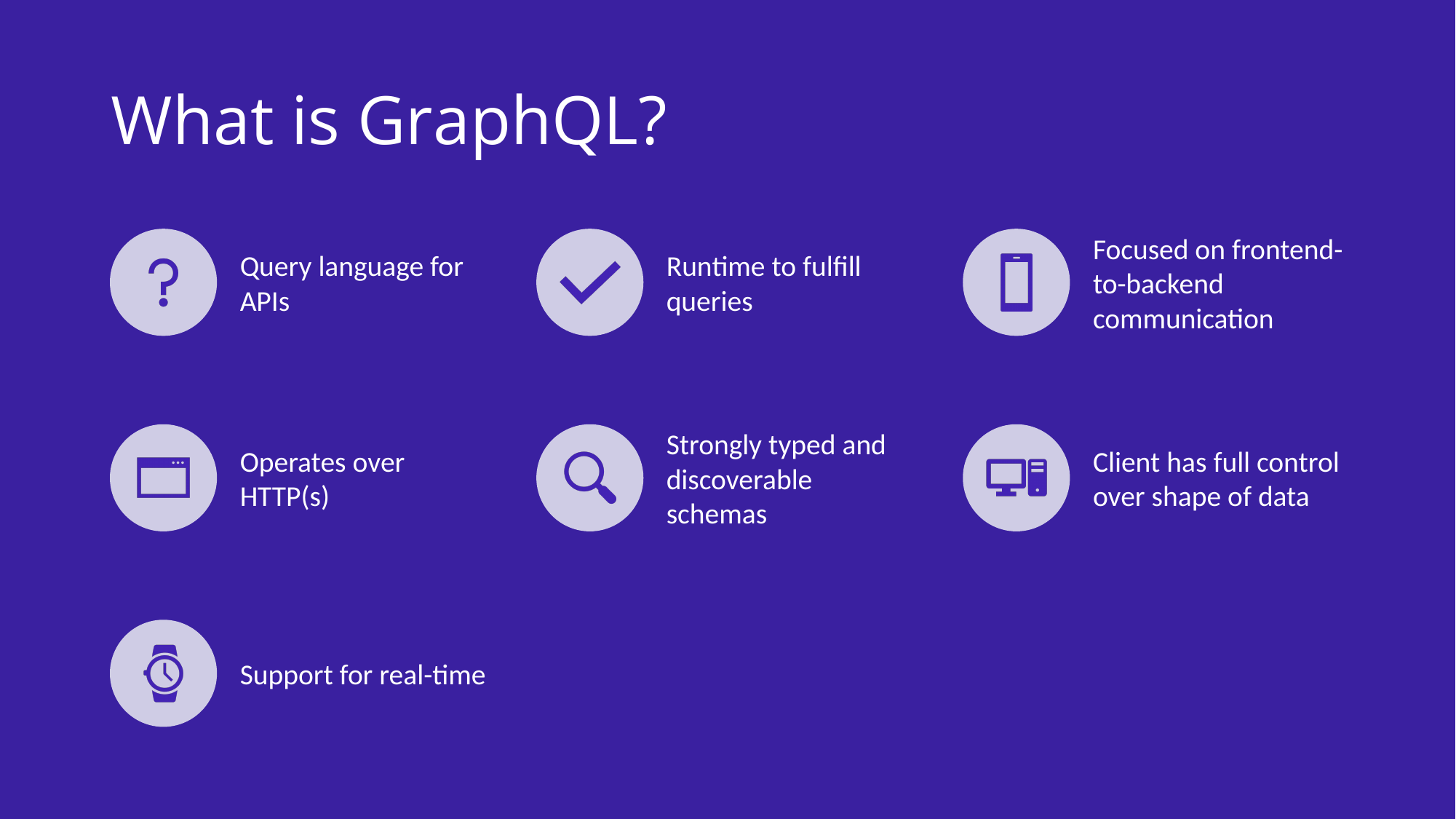

# What is GraphQL?

Query language for APIs

Runtime to fulfill queries

Focused on frontend-to-backend communication

Operates over HTTP(s)

Strongly typed and discoverable schemas

Client has full control over shape of data

Support for real-time